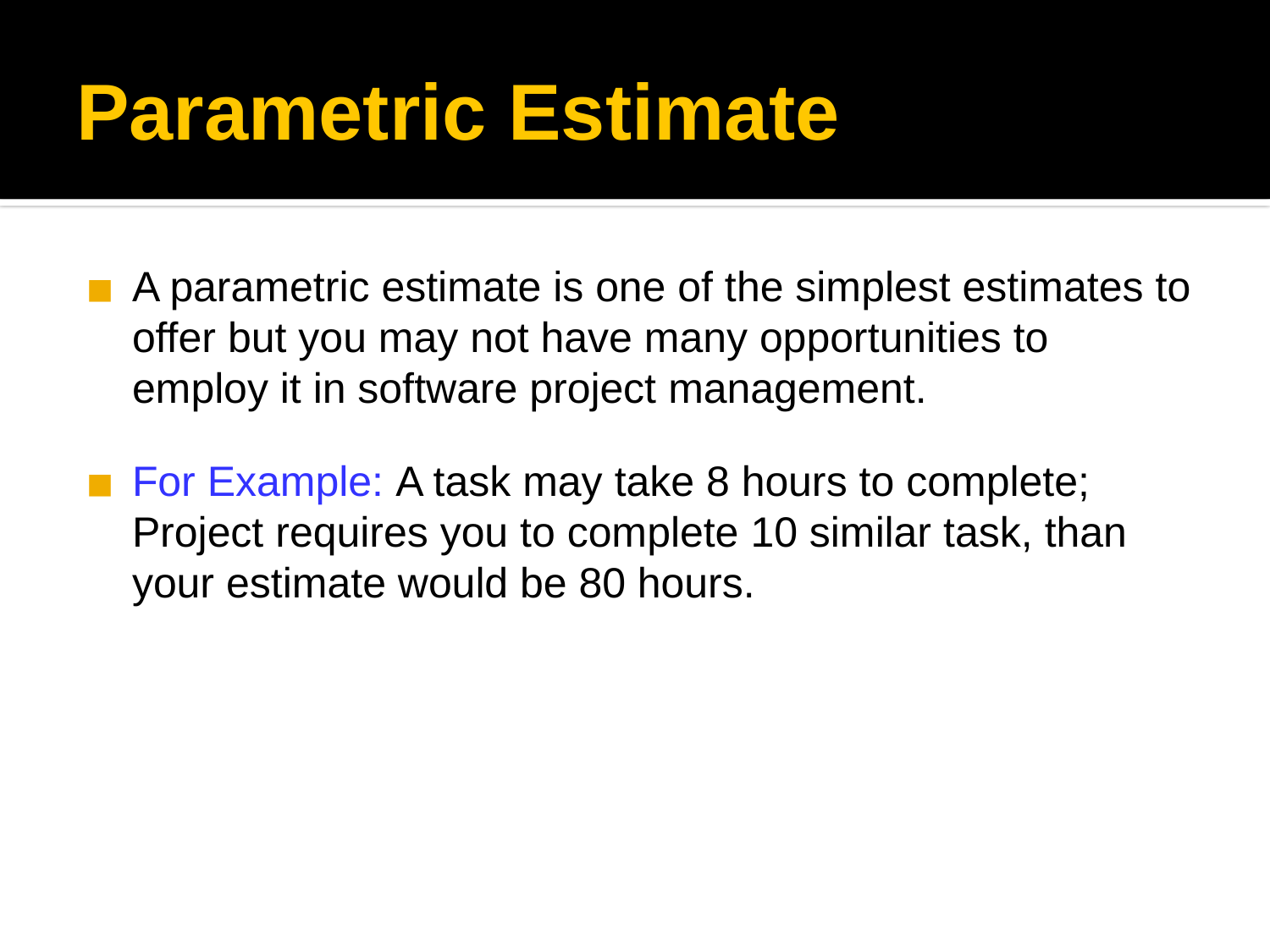

# Parametric Estimate
A parametric estimate is one of the simplest estimates to offer but you may not have many opportunities to employ it in software project management.
For Example: A task may take 8 hours to complete; Project requires you to complete 10 similar task, than your estimate would be 80 hours.